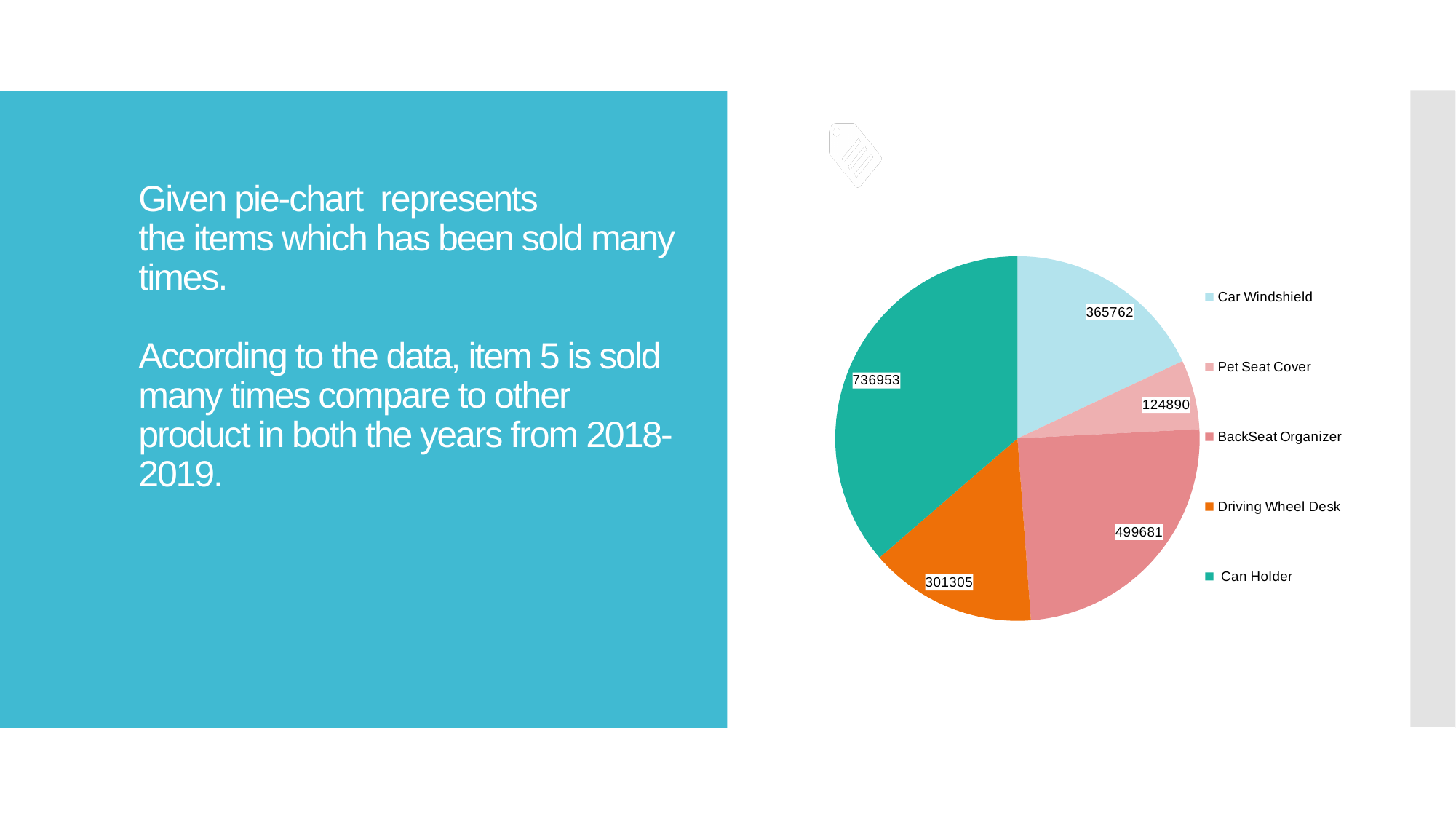

### Chart

| Category | Total |
|---|---|
| Car Windshield | 365762.0 |
| Pet Seat Cover  | 124890.0 |
| BackSeat Organizer | 499681.0 |
| Driving Wheel Desk | 301305.0 |
|  Can Holder | 736953.0 |
# Given pie-chart  represents the items which has been sold many times. According to the data, item 5 is sold many times compare to other product in both the years from 2018-2019.